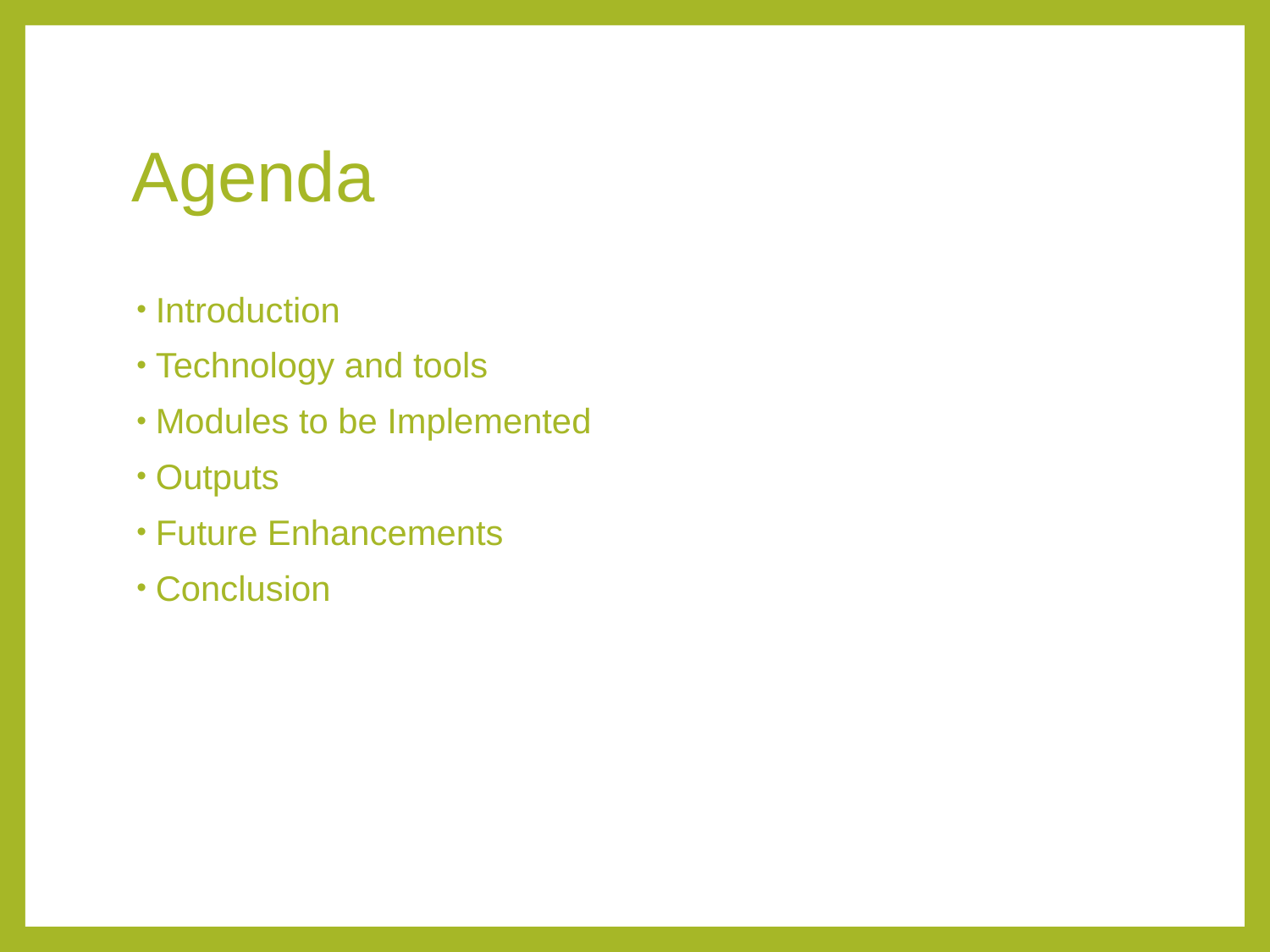

# Agenda
Introduction
Technology and tools
Modules to be Implemented
Outputs
Future Enhancements
Conclusion